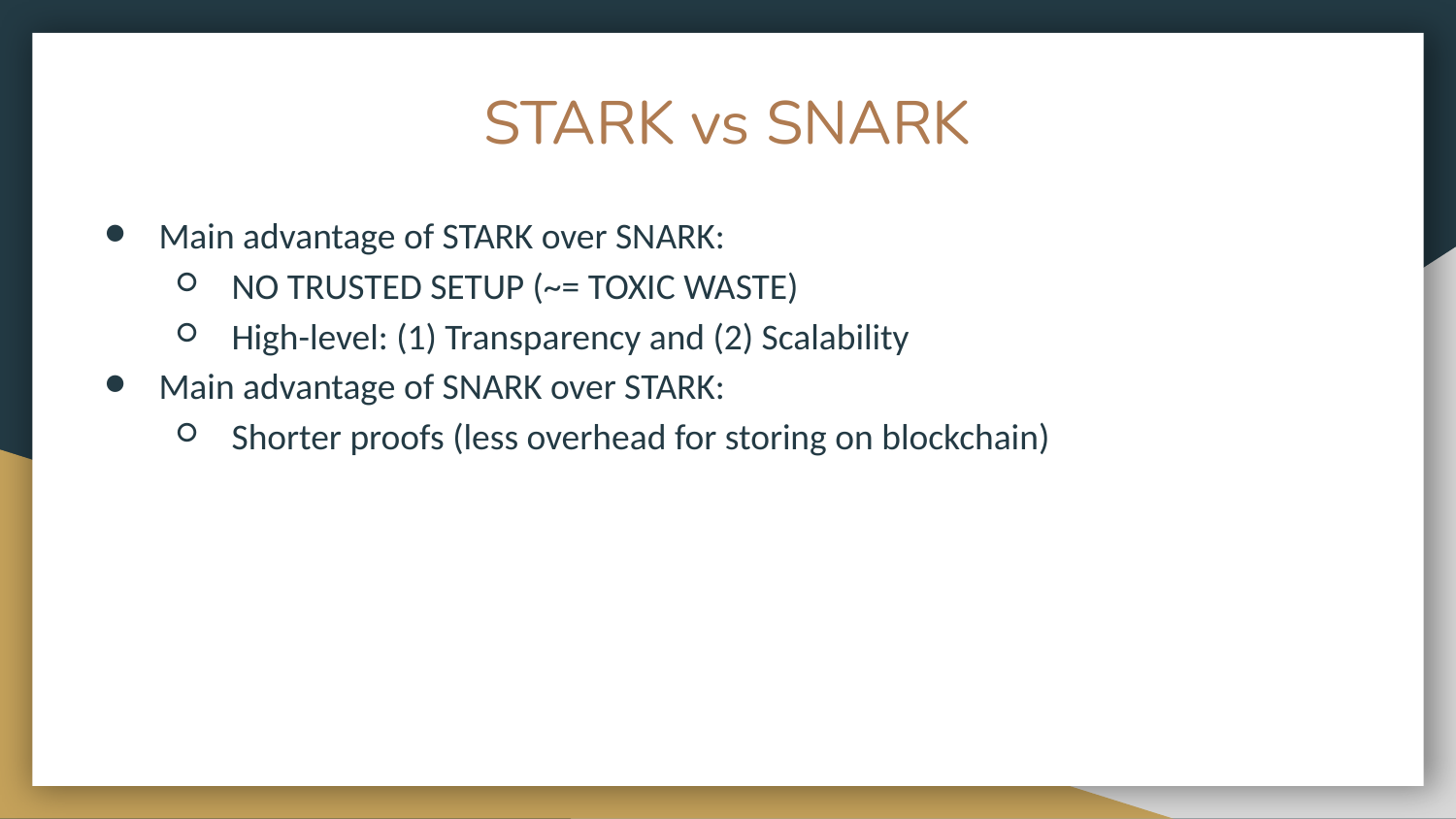

# STARK vs SNARK
Main advantage of STARK over SNARK:
NO TRUSTED SETUP (~= TOXIC WASTE)
High-level: (1) Transparency and (2) Scalability
Main advantage of SNARK over STARK:
Shorter proofs (less overhead for storing on blockchain)